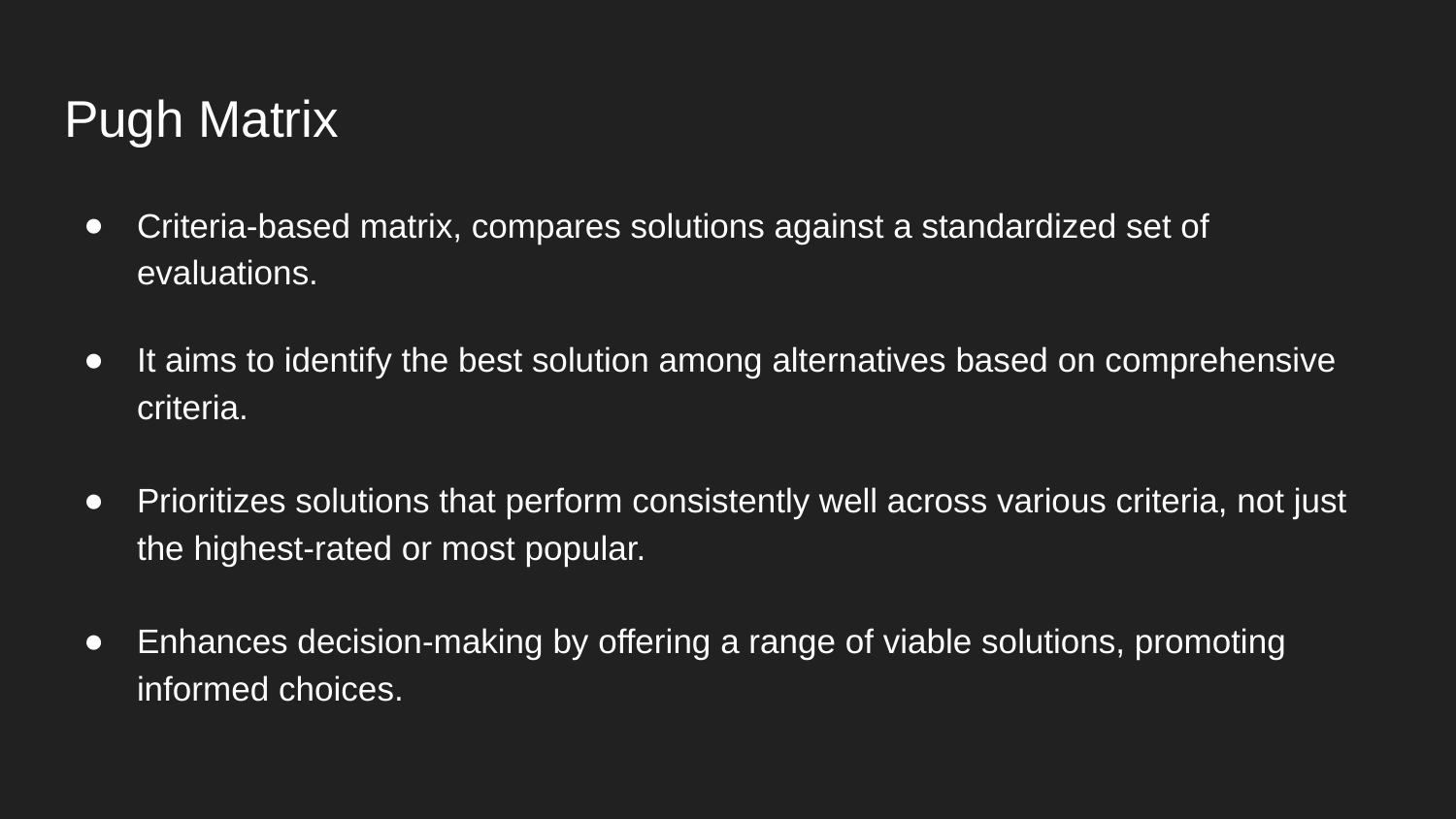

# Pugh Matrix
Criteria-based matrix, compares solutions against a standardized set of evaluations.
It aims to identify the best solution among alternatives based on comprehensive criteria.
Prioritizes solutions that perform consistently well across various criteria, not just the highest-rated or most popular.
Enhances decision-making by offering a range of viable solutions, promoting informed choices.